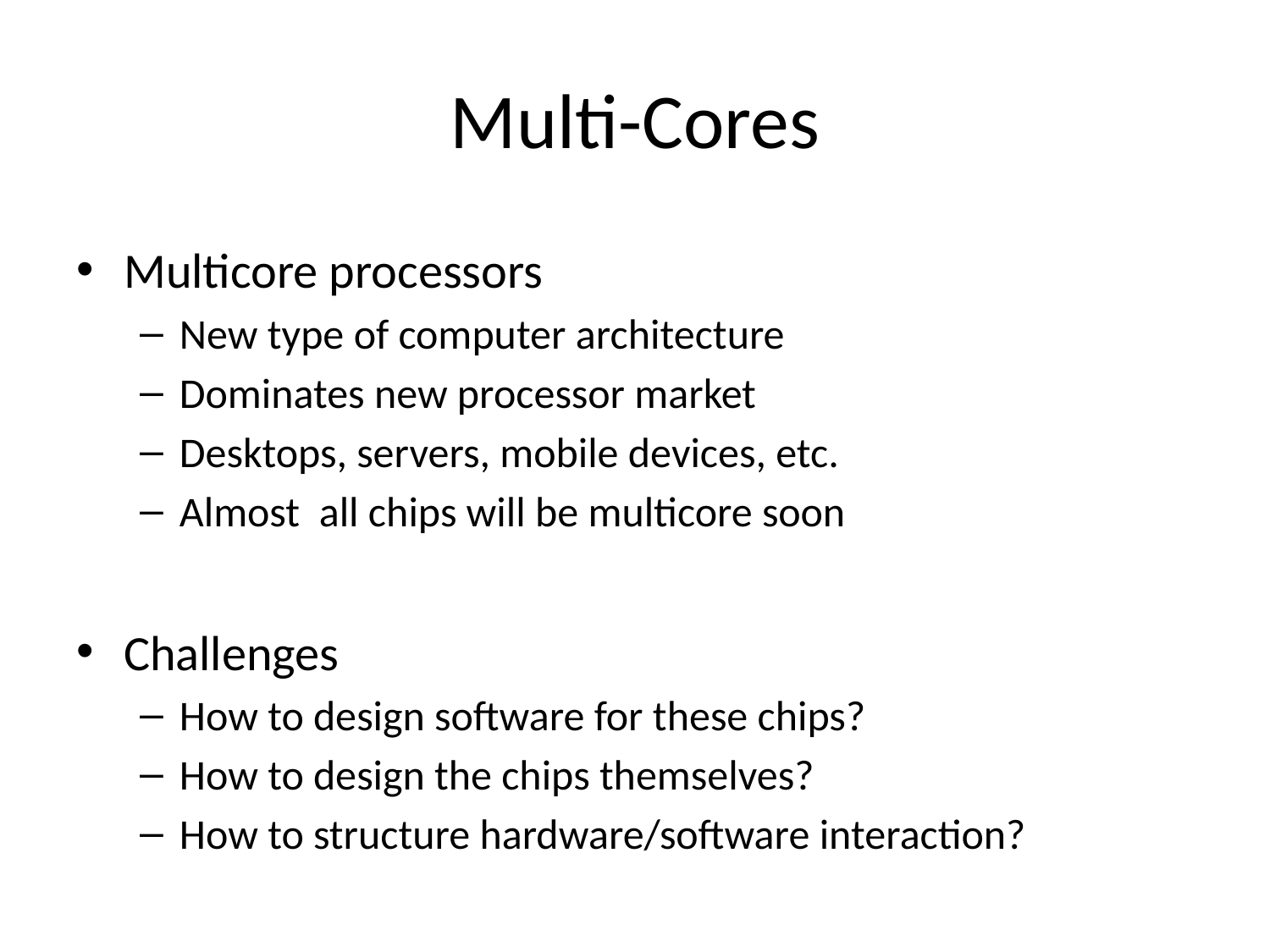

# Multi-Cores
Multicore processors
New type of computer architecture
Dominates new processor market
Desktops, servers, mobile devices, etc.
Almost  all chips will be multicore soon

Challenges
How to design software for these chips?
How to design the chips themselves?
How to structure hardware/software interaction?